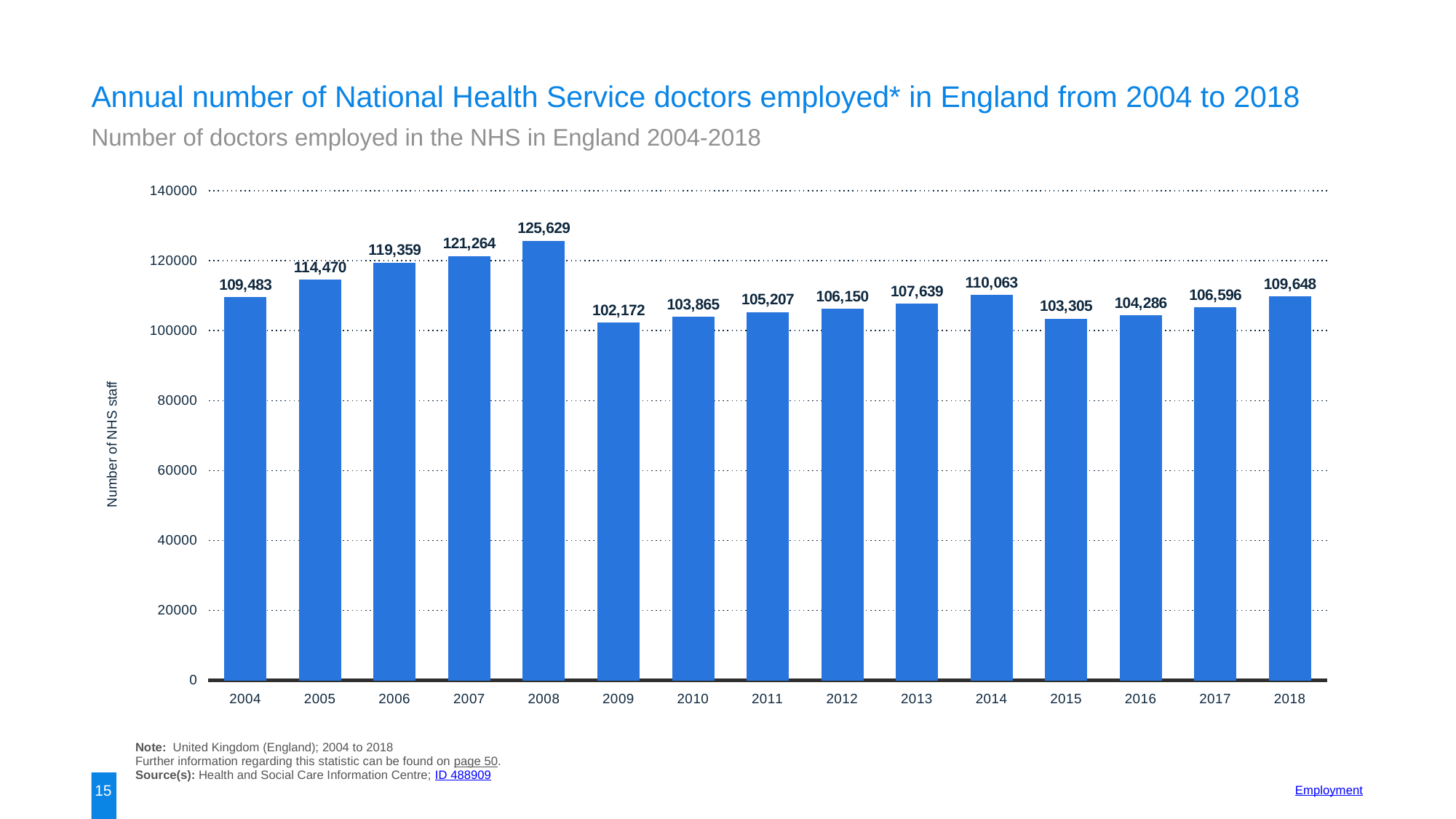

Annual number of National Health Service doctors employed* in England from 2004 to 2018
Number of doctors employed in the NHS in England 2004-2018

### Chart:

| Category | data |
|---|---|
| 2004 | 109483.0 |
| 2005 | 114470.0 |
| 2006 | 119359.0 |
| 2007 | 121264.0 |
| 2008 | 125629.0 |
| 2009 | 102172.0 |
| 2010 | 103865.0 |
| 2011 | 105207.0 |
| 2012 | 106150.0 |
| 2013 | 107639.0 |
| 2014 | 110063.0 |
| 2015 | 103305.0 |
| 2016 | 104286.0 |
| 2017 | 106596.0 |
| 2018 | 109648.0 |
Note:  United Kingdom (England); 2004 to 2018
Further information regarding this statistic can be found on page 50.
Source(s): Health and Social Care Information Centre; ID 488909

15
Employment